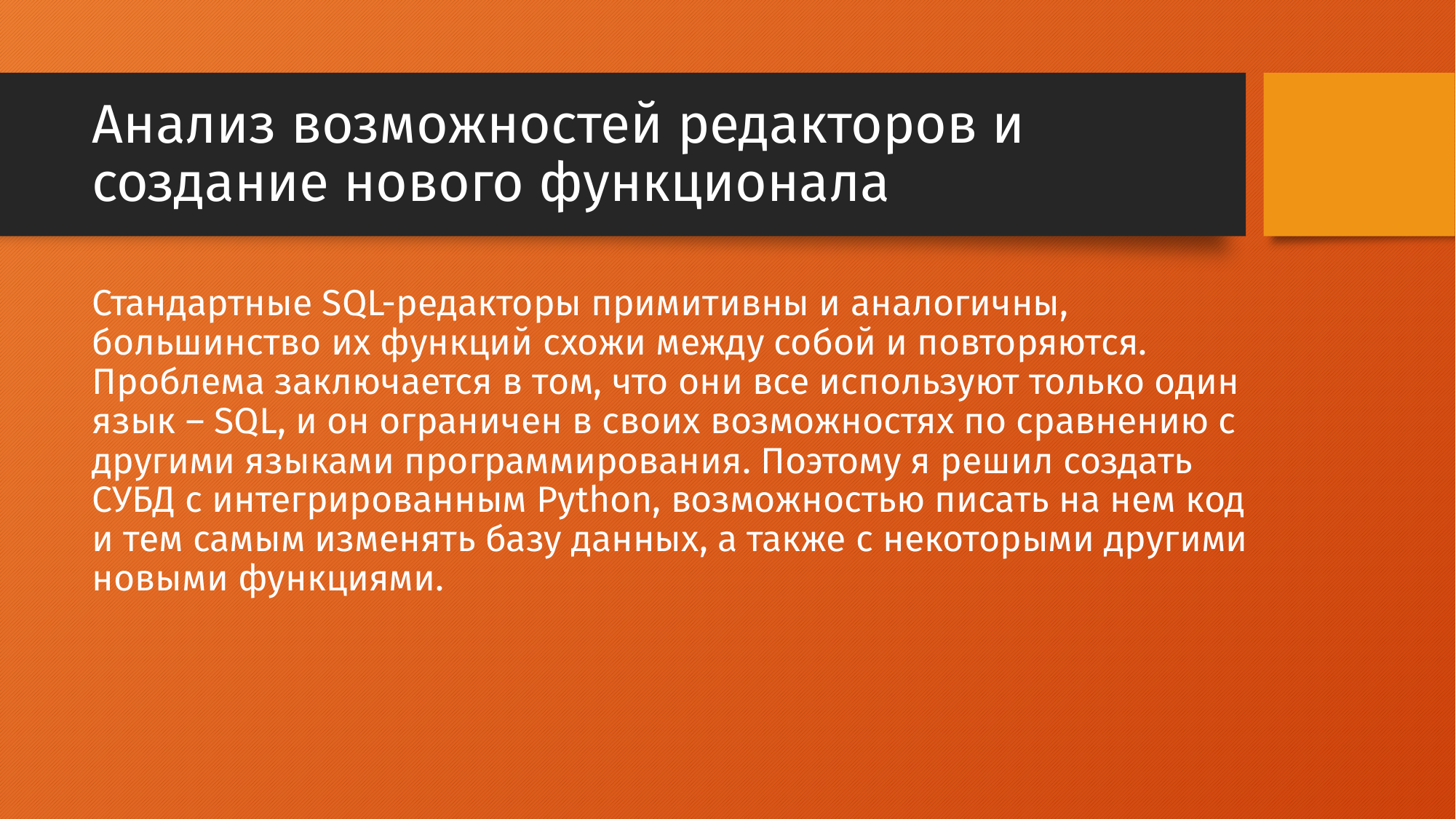

# Анализ возможностей редакторов и создание нового функционала
Стандартные SQL-редакторы примитивны и аналогичны, большинство их функций схожи между собой и повторяются. Проблема заключается в том, что они все используют только один язык – SQL, и он ограничен в своих возможностях по сравнению с другими языками программирования. Поэтому я решил создать СУБД с интегрированным Python, возможностью писать на нем код и тем самым изменять базу данных, а также с некоторыми другими новыми функциями.